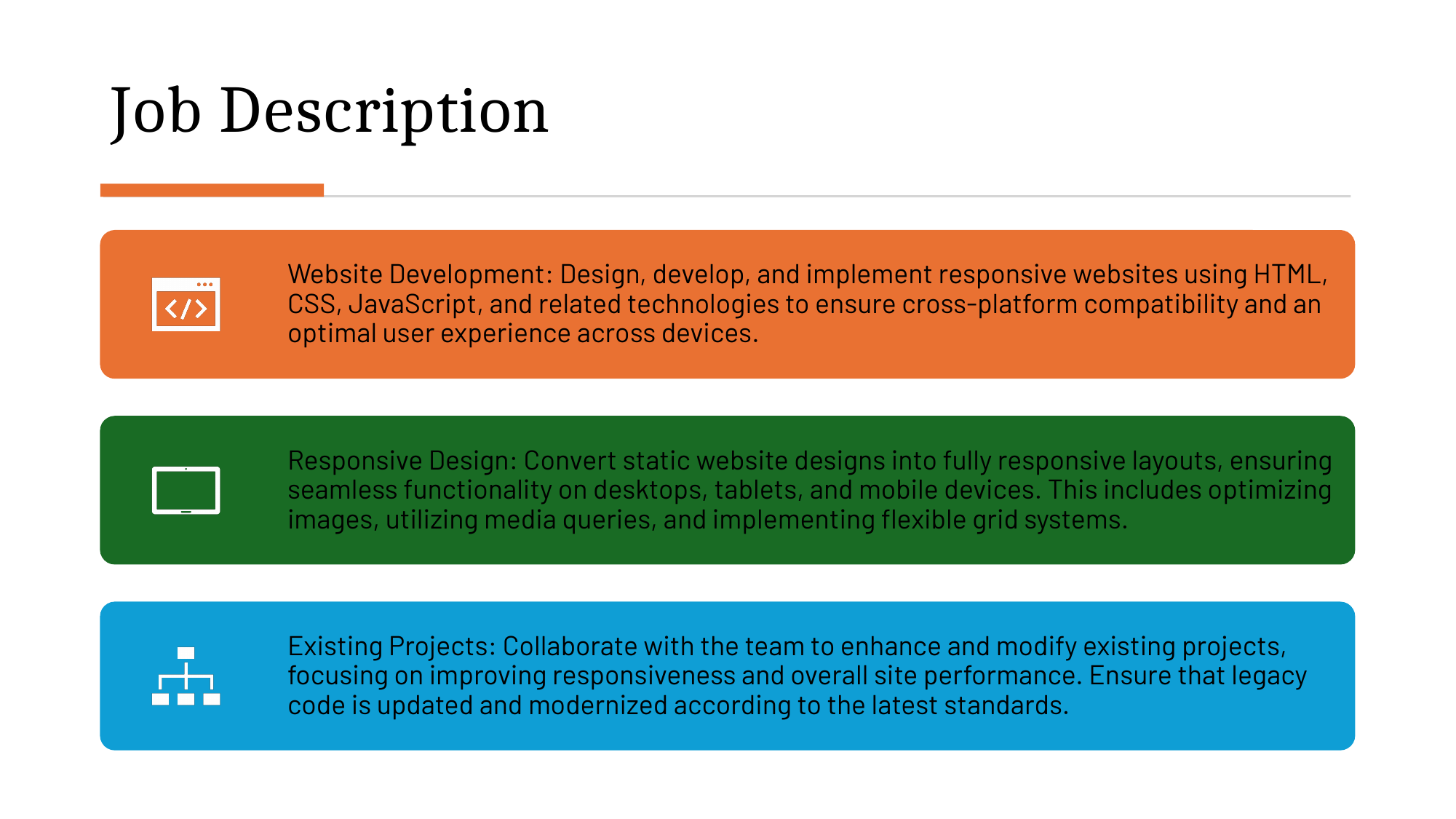

# Job Description

Website Development: Design, develop, and implement responsive websites using HTML, CSS, JavaScript, and related technologies to ensure cross-platform compatibility and an optimal user experience across devices.
Responsive Design: Convert static website designs into fully responsive layouts, ensuring seamless functionality on desktops, tablets, and mobile devices. This includes optimizing images, utilizing media queries, and implementing flexible grid systems.
Existing Projects: Collaborate with the team to enhance and modify existing projects, focusing on improving responsiveness and overall site performance. Ensure that legacy code is updated and modernized according to the latest standards.